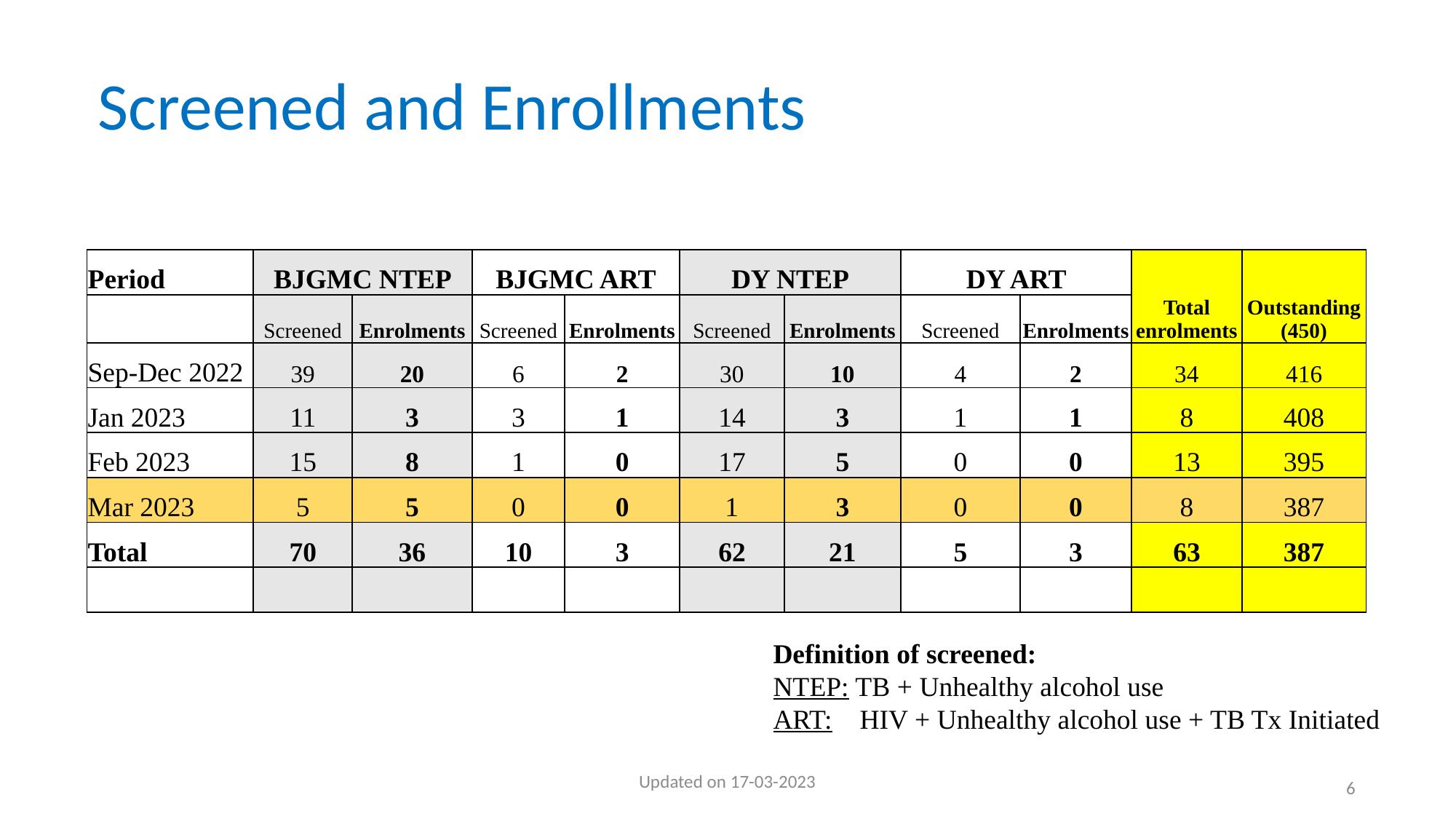

# Screened and Enrollments
| Period | BJGMC NTEP |  | BJGMC ART |  | DY NTEP |  | DY ART |  | Total enrolments | Outstanding (450) |
| --- | --- | --- | --- | --- | --- | --- | --- | --- | --- | --- |
|  | Screened | Enrolments | Screened | Enrolments | Screened | Enrolments | Screened | Enrolments | Total completed | Remaining(450) |
| Sep-Dec 2022 | 39 | 20 | 6 | 2 | 30 | 10 | 4 | 2 | 34 | 416 |
| Jan 2023 | 11 | 3 | 3 | 1 | 14 | 3 | 1 | 1 | 8 | 408 |
| Feb 2023 | 15 | 8 | 1 | 0 | 17 | 5 | 0 | 0 | 13 | 395 |
| Mar 2023 | 5 | 5 | 0 | 0 | 1 | 3 | 0 | 0 | 8 | 387 |
| Total | 70 | 36 | 10 | 3 | 62 | 21 | 5 | 3 | 63 | 387 |
|  |  |  |  |  |  |  |  |  |  |  |
Definition of screened:
NTEP: TB + Unhealthy alcohol use
ART:    HIV + Unhealthy alcohol use + TB Tx Initiated
Updated on 17-03-2023
6